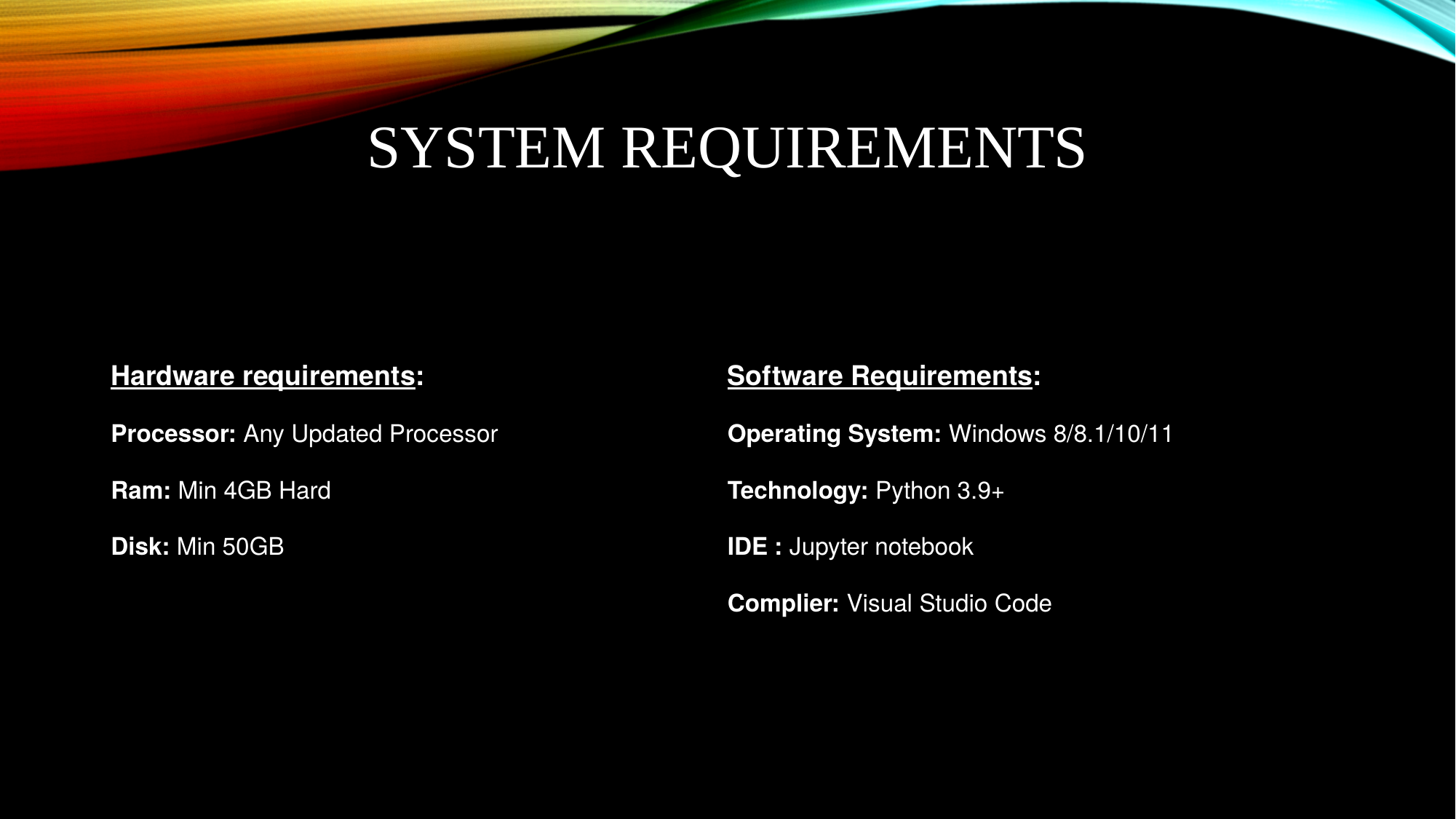

# System requirements

Hardware requirements:
Processor: Any Updated Processor
Ram: Min 4GB Hard
Disk: Min 50GB

Software Requirements:
Operating System: Windows 8/8.1/10/11
Technology: Python 3.9+
IDE : Jupyter notebook
Complier: Visual Studio Code